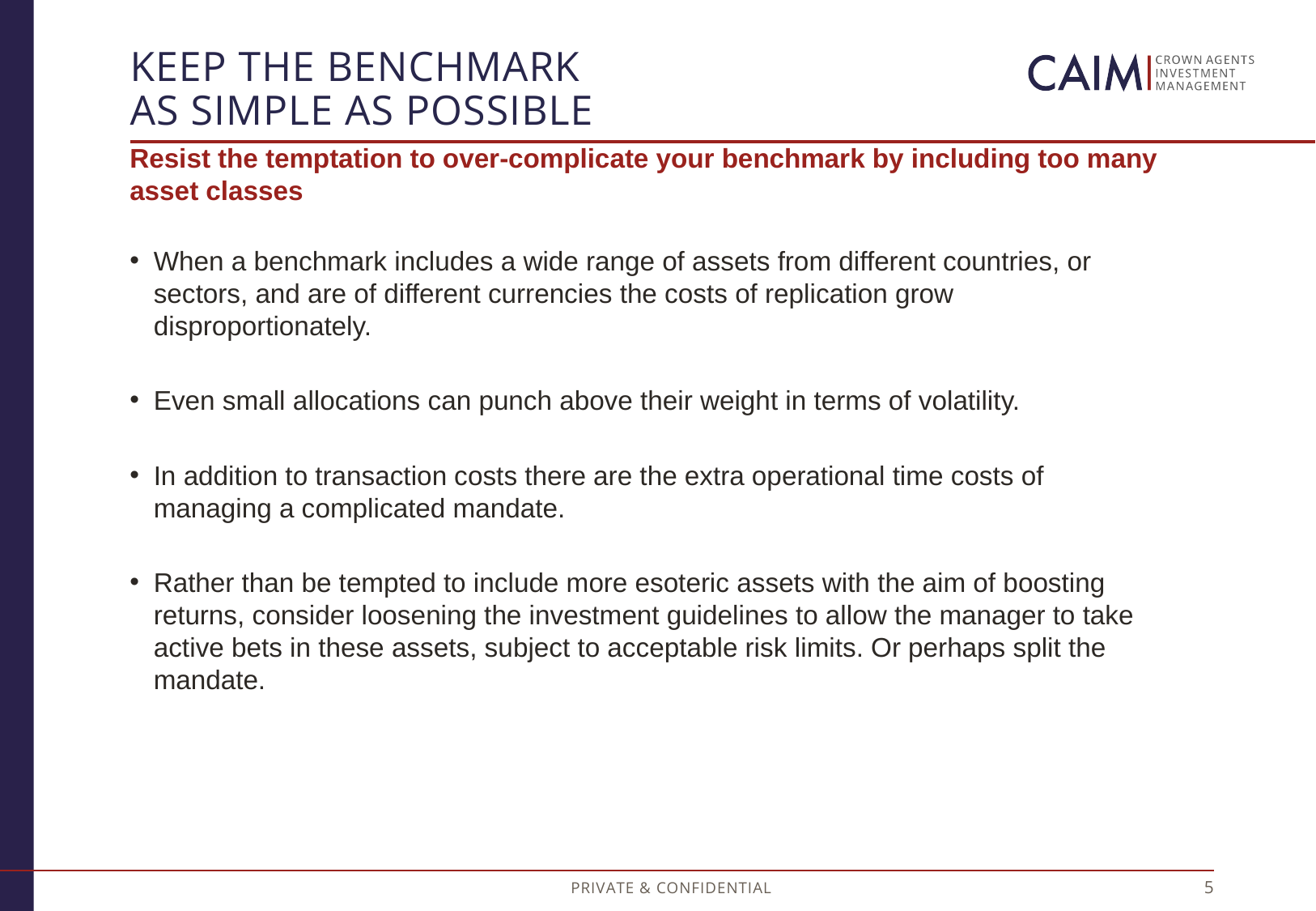

# Keep the benchmark as simple as possible
Resist the temptation to over-complicate your benchmark by including too many asset classes
When a benchmark includes a wide range of assets from different countries, or sectors, and are of different currencies the costs of replication grow disproportionately.

Even small allocations can punch above their weight in terms of volatility.

In addition to transaction costs there are the extra operational time costs of managing a complicated mandate.

Rather than be tempted to include more esoteric assets with the aim of boosting returns, consider loosening the investment guidelines to allow the manager to take active bets in these assets, subject to acceptable risk limits. Or perhaps split the mandate.